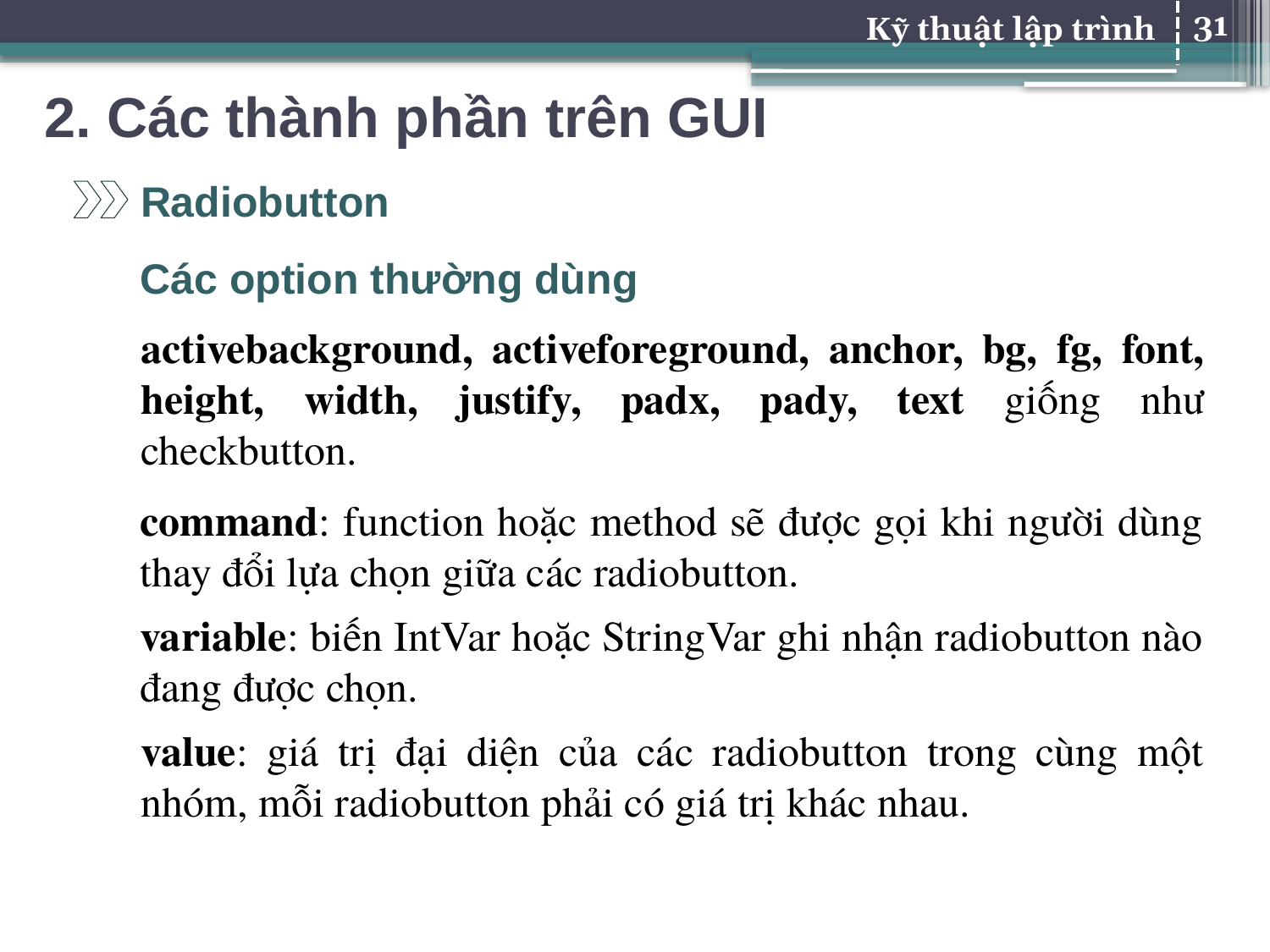

31
# 2. Các thành phần trên GUI
Radiobutton

Các option thường dùng
activebackground, activeforeground, anchor, bg, fg, font, height, width, justify, padx, pady, text giống như checkbutton.
command: function hoặc method sẽ được gọi khi người dùng thay đổi lựa chọn giữa các radiobutton.
variable: biến IntVar hoặc StringVar ghi nhận radiobutton nào đang được chọn.
value: giá trị đại diện của các radiobutton trong cùng một nhóm, mỗi radiobutton phải có giá trị khác nhau.